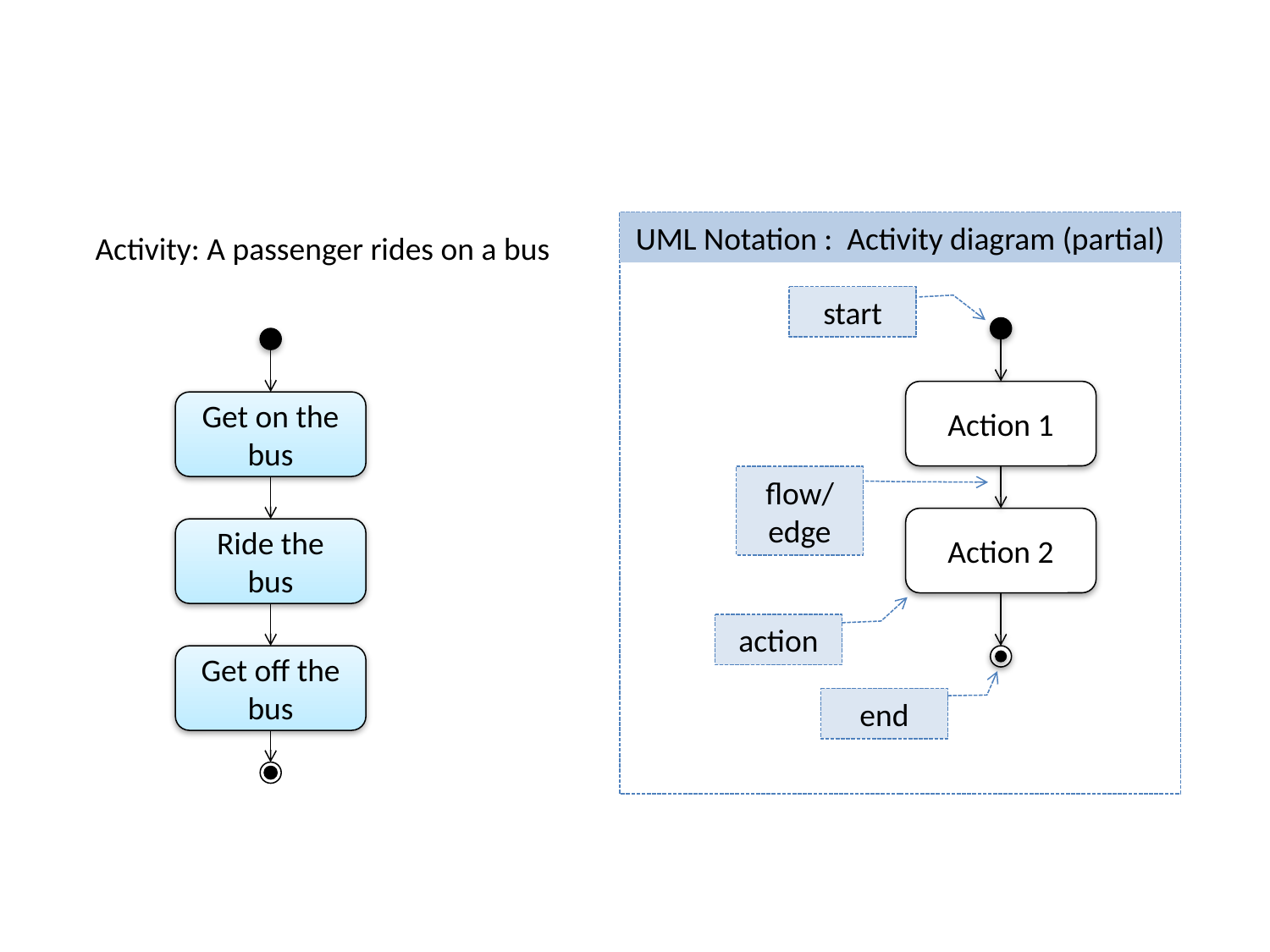

UML Notation :  Activity diagram (partial)
Activity: A passenger rides on a bus
start

Action 1
Get on the bus
flow/
edge
Action 2
Ride the bus
action
Get off the bus

end